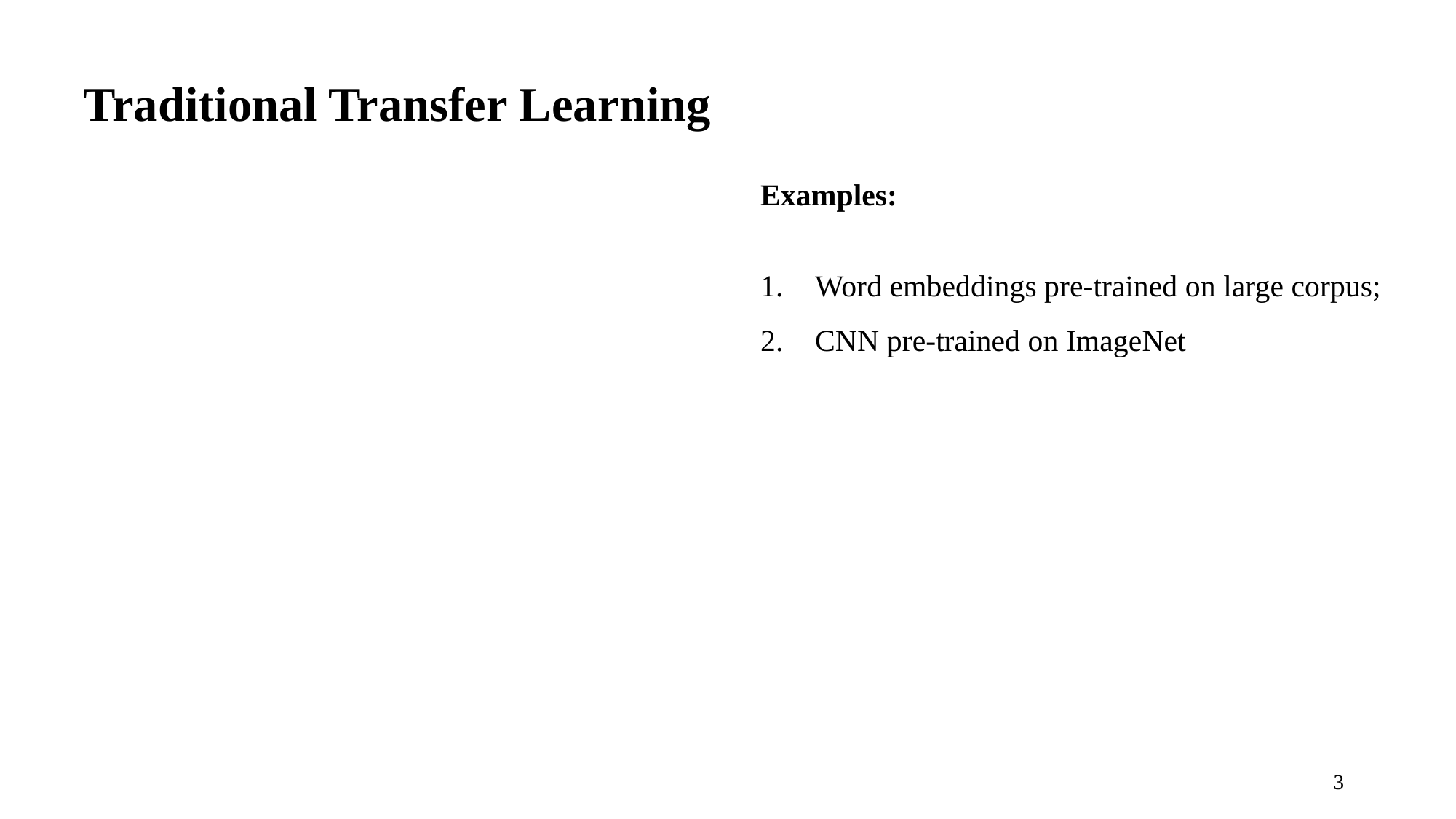

Traditional Transfer Learning
Examples:

Word embeddings pre-trained on large corpus;
CNN pre-trained on ImageNet
3